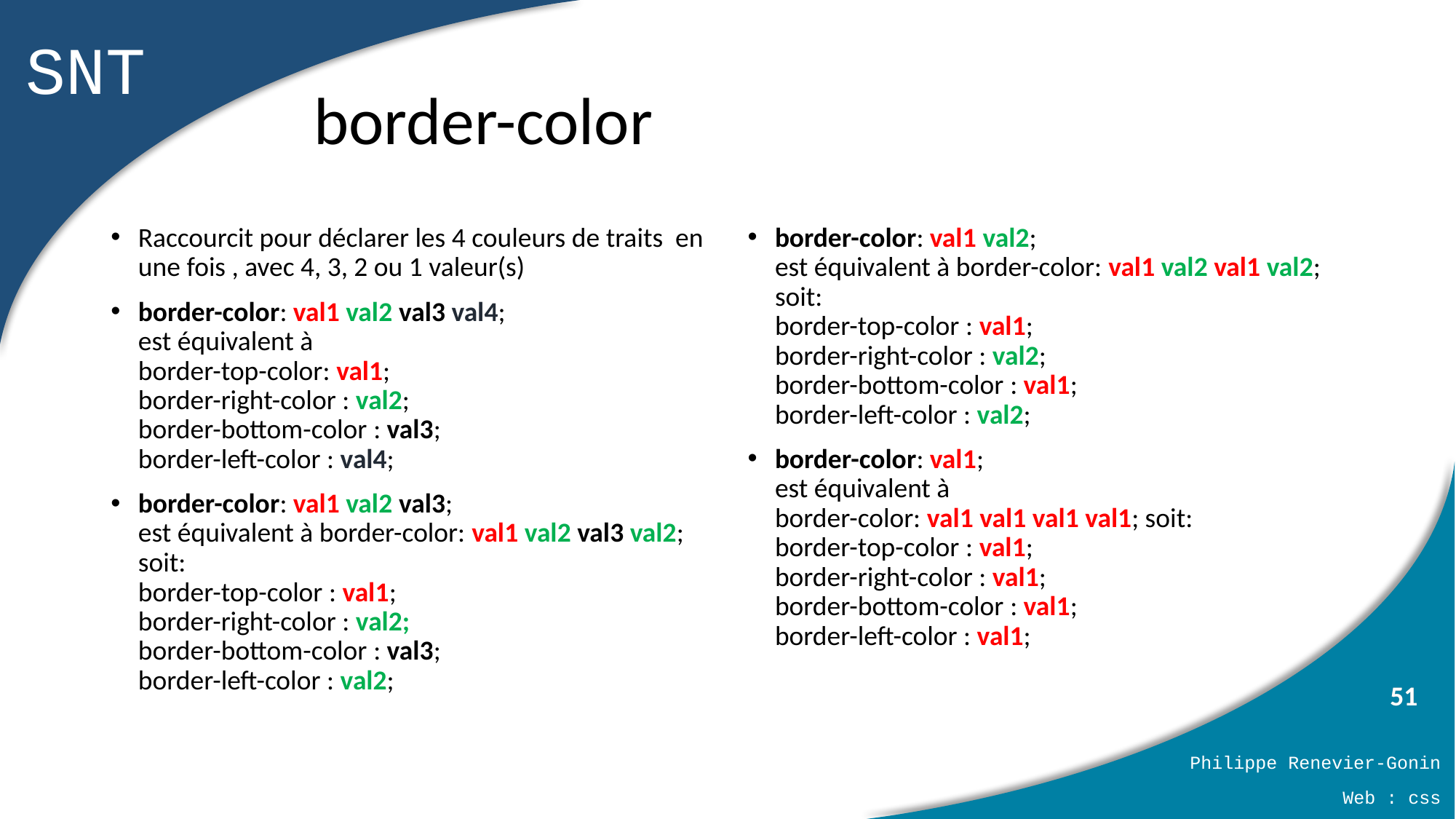

# border-color
Raccourcit pour déclarer les 4 couleurs de traits  en une fois , avec 4, 3, 2 ou 1 valeur(s)
border-color: val1 val2 val3 val4;
est équivalent à
border-top-color: val1;
border-right-color : val2;
border-bottom-color : val3;
border-left-color : val4;
border-color: val1 val2 val3;
est équivalent à border-color: val1 val2 val3 val2; soit:
border-top-color : val1;
border-right-color : val2;
border-bottom-color : val3;
border-left-color : val2;
border-color: val1 val2;
est équivalent à border-color: val1 val2 val1 val2; soit:
border-top-color : val1;
border-right-color : val2;
border-bottom-color : val1;
border-left-color : val2;
border-color: val1;
est équivalent à
border-color: val1 val1 val1 val1; soit:
border-top-color : val1;
border-right-color : val1;
border-bottom-color : val1;
border-left-color : val1;